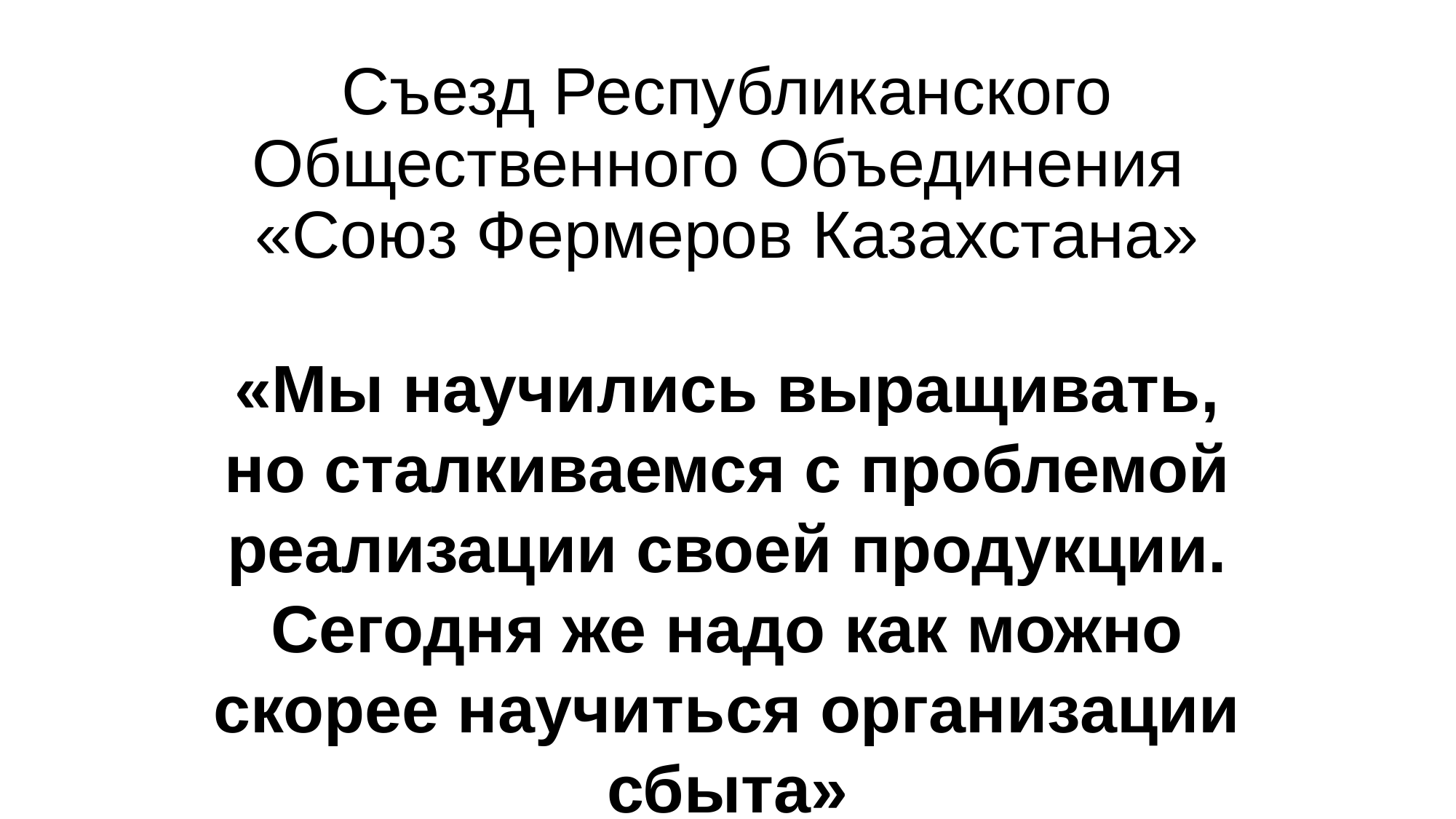

# Съезд Республиканского Общественного Объединения «Союз Фермеров Казахстана»
«Мы научились выращивать, но сталкиваемся с проблемой реализации своей продукции. Сегодня же надо как можно скорее научиться организации сбыта»